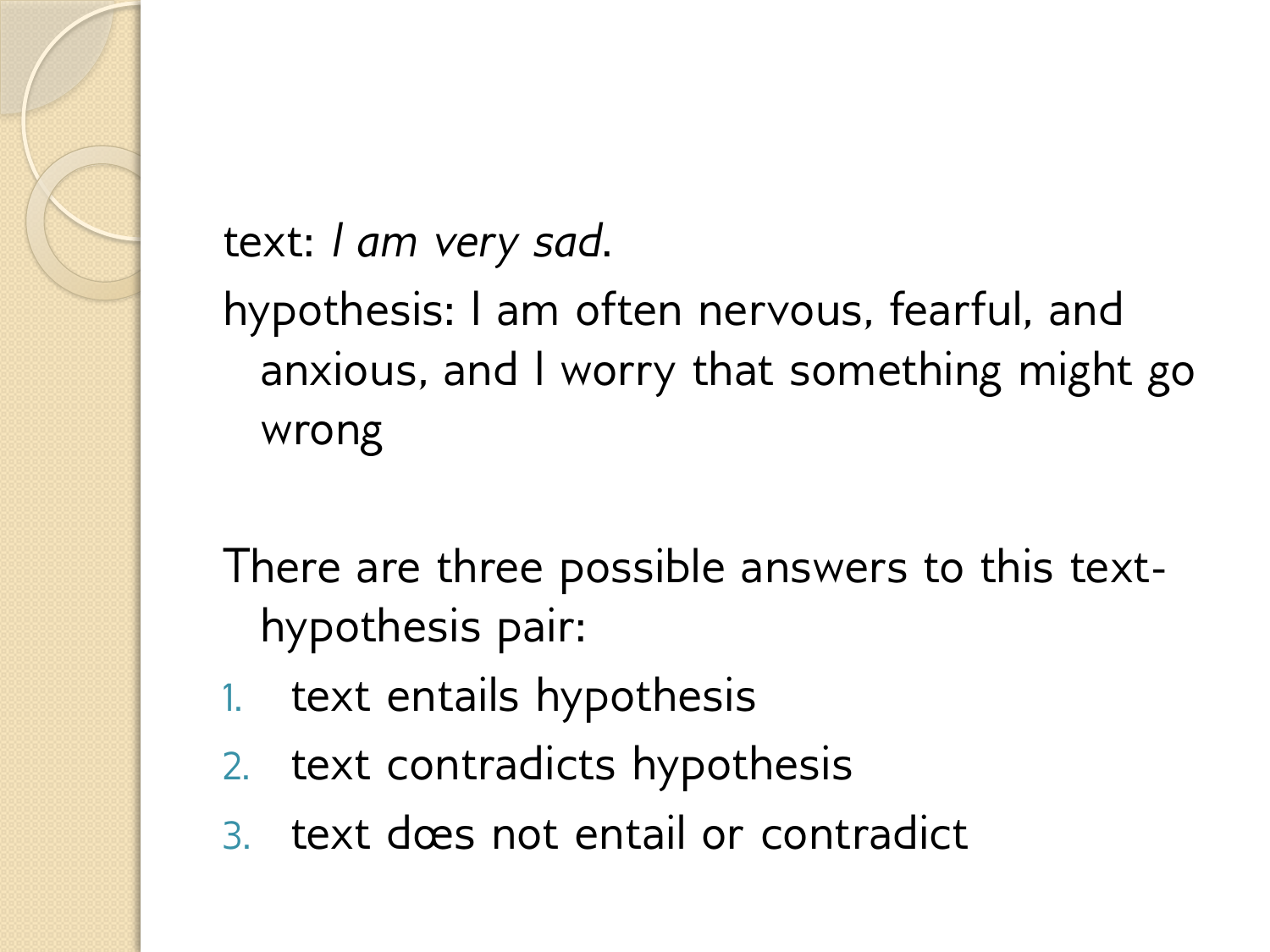

#
text: I am very sad.
hypothesis: I am often nervous, fearful, and anxious, and I worry that something might go wrong

There are three possible answers to this text-hypothesis pair:
text entails hypothesis
text contradicts hypothesis
text does not entail or contradict